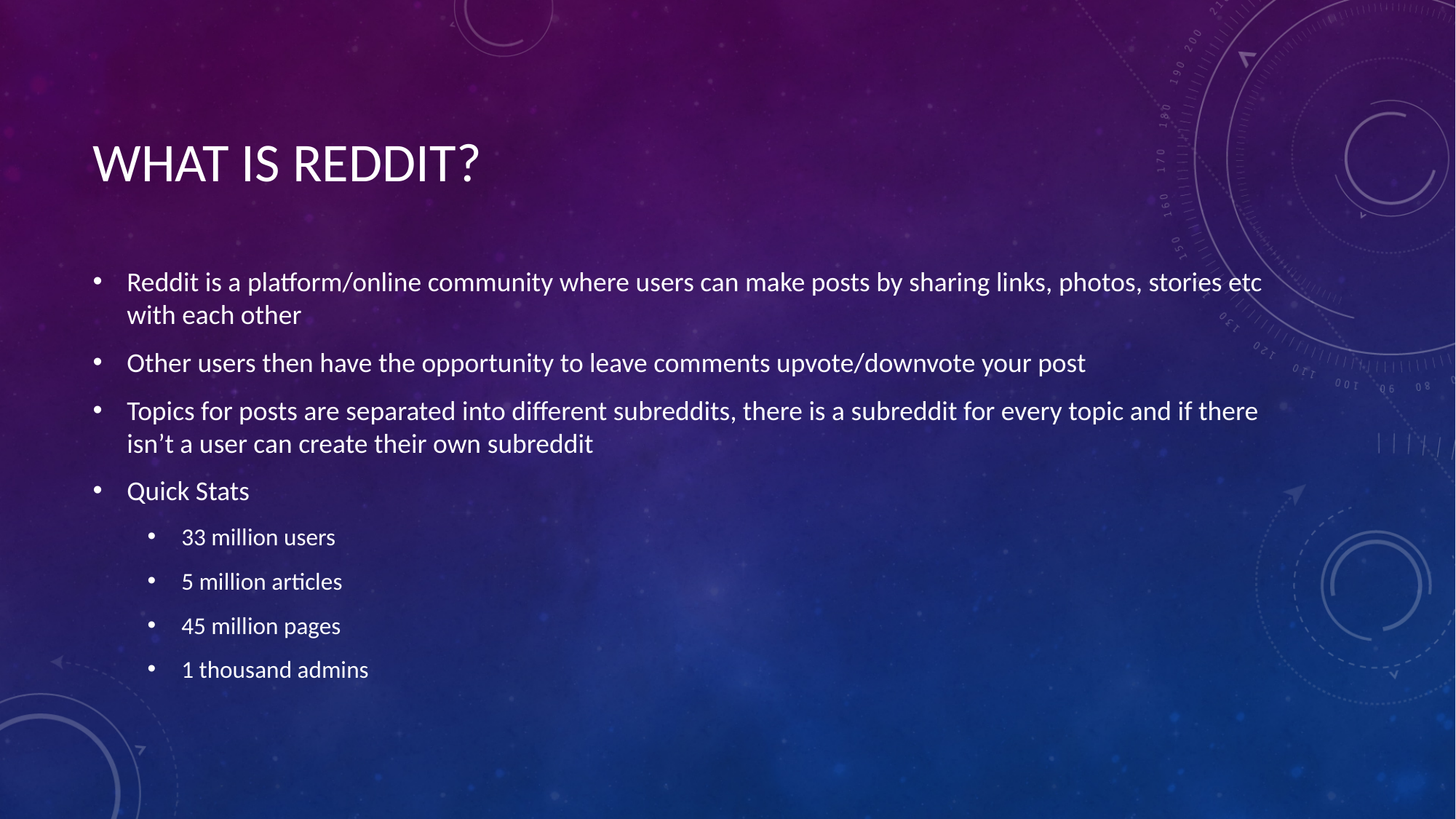

# What is reddit?
Reddit is a platform/online community where users can make posts by sharing links, photos, stories etc with each other
Other users then have the opportunity to leave comments upvote/downvote your post
Topics for posts are separated into different subreddits, there is a subreddit for every topic and if there isn’t a user can create their own subreddit
Quick Stats
33 million users
5 million articles
45 million pages
1 thousand admins